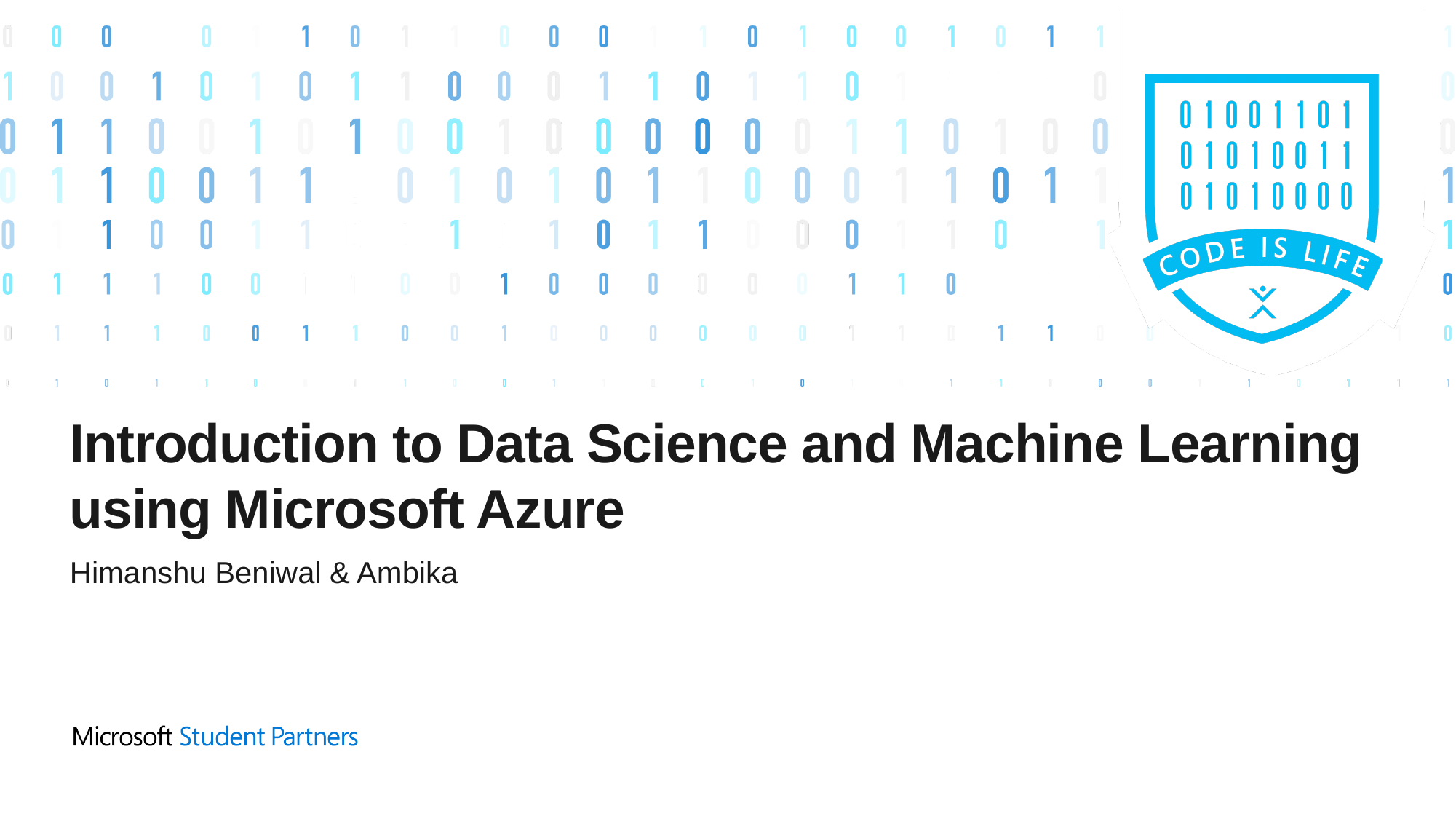

# Introduction to Data Science and Machine Learning using Microsoft Azure
Himanshu Beniwal & Ambika